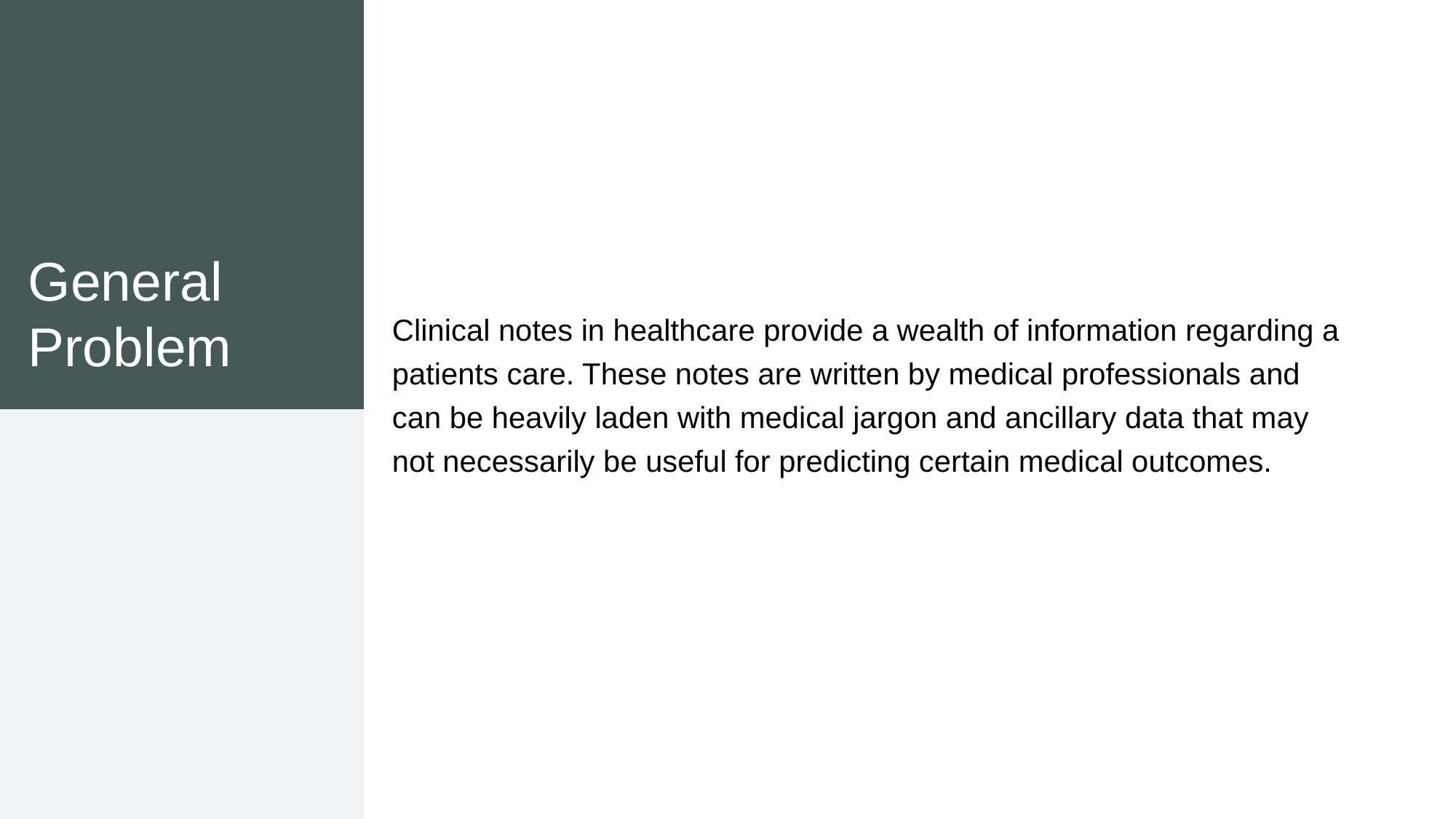

# General Problem
Clinical notes in healthcare provide a wealth of information regarding a patients care. These notes are written by medical professionals and can be heavily laden with medical jargon and ancillary data that may not necessarily be useful for predicting certain medical outcomes.